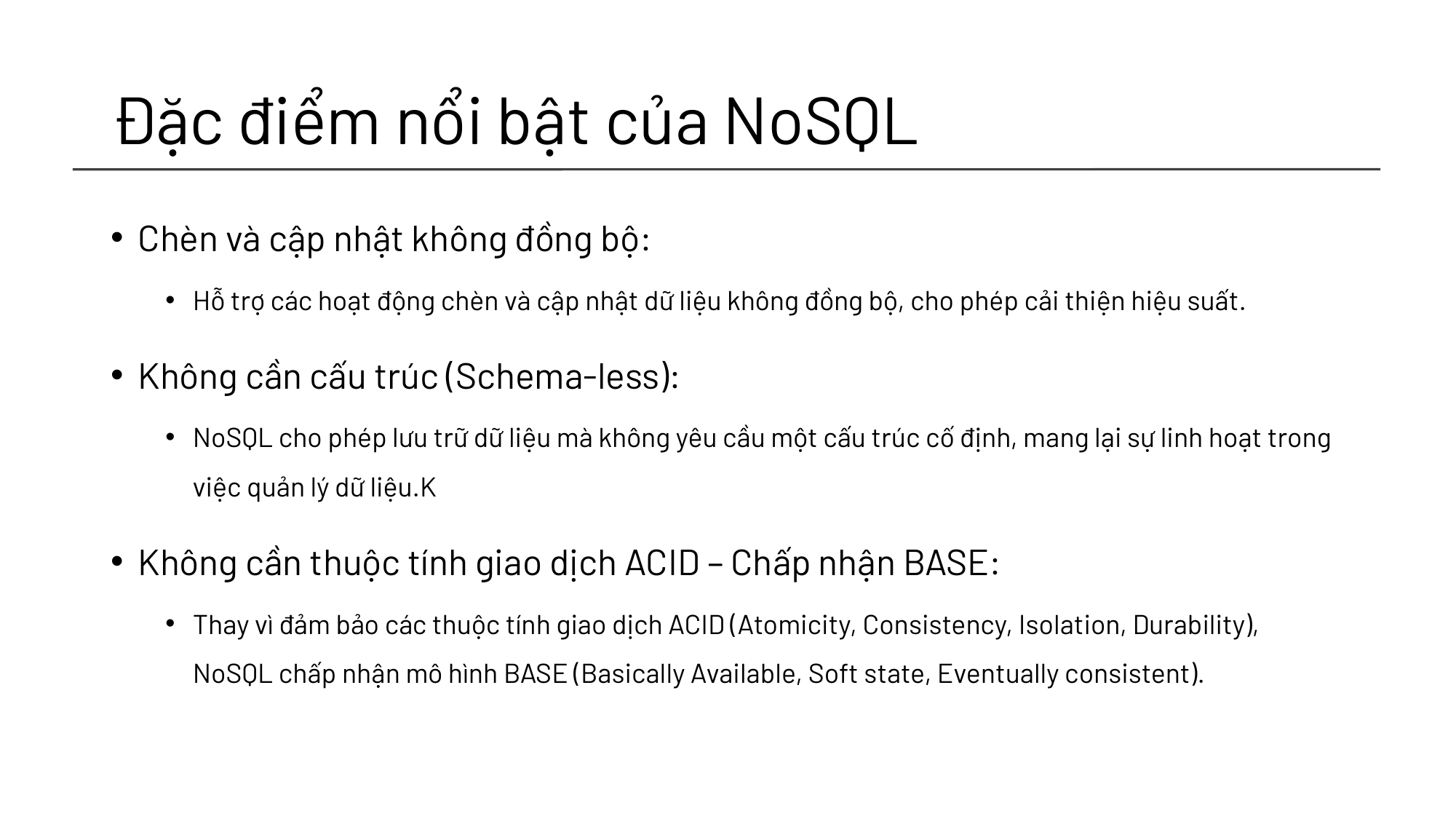

# Đặc điểm nổi bật của NoSQL
Chèn và cập nhật không đồng bộ:
Hỗ trợ các hoạt động chèn và cập nhật dữ liệu không đồng bộ, cho phép cải thiện hiệu suất.
Không cần cấu trúc (Schema-less):
NoSQL cho phép lưu trữ dữ liệu mà không yêu cầu một cấu trúc cố định, mang lại sự linh hoạt trong việc quản lý dữ liệu.K
Không cần thuộc tính giao dịch ACID – Chấp nhận BASE:
Thay vì đảm bảo các thuộc tính giao dịch ACID (Atomicity, Consistency, Isolation, Durability), NoSQL chấp nhận mô hình BASE (Basically Available, Soft state, Eventually consistent).